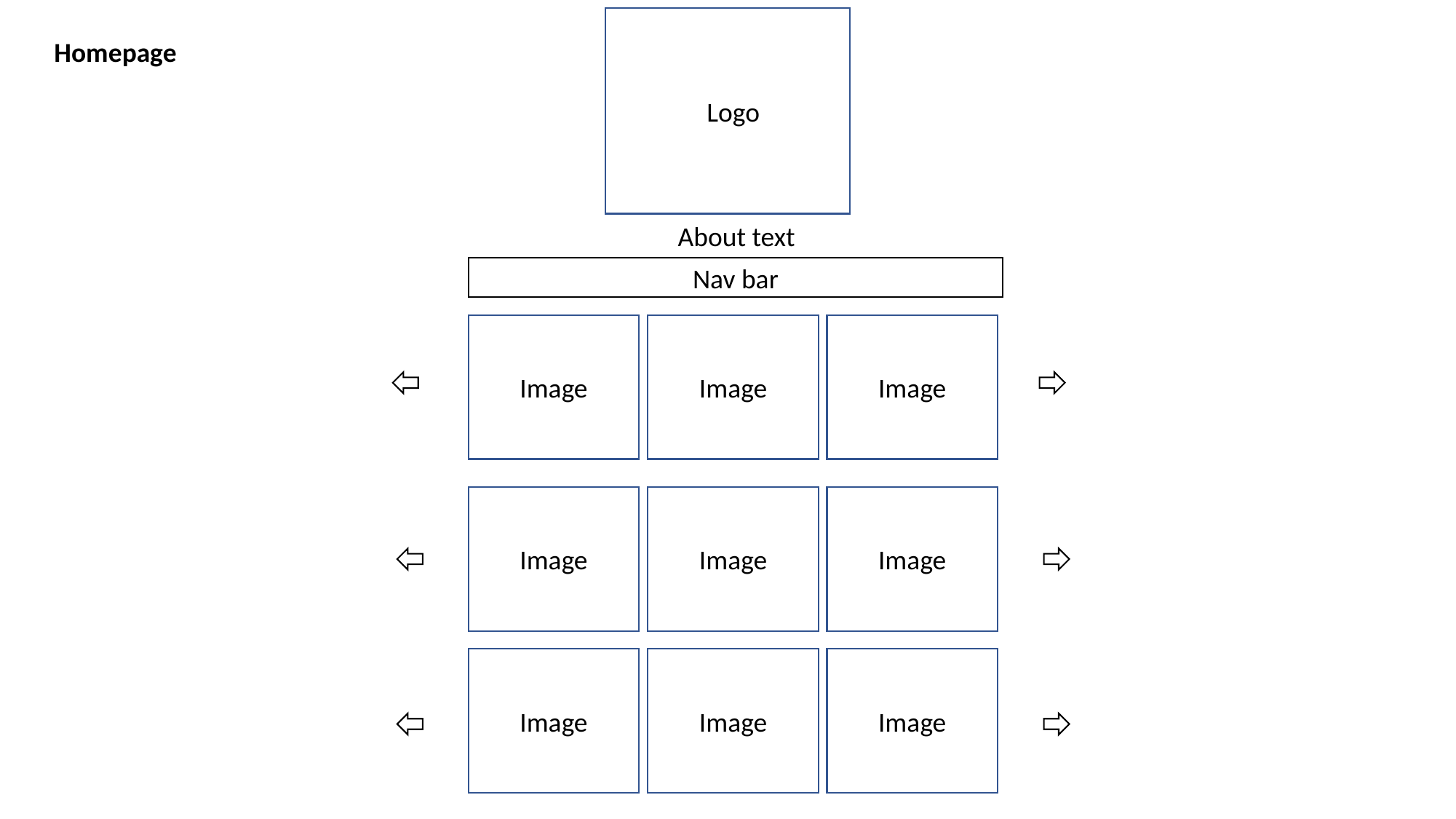

LLogo
Homepage
About text
Nav bar
Image
Image
Image

Image
Image
Image

Image
Image
Image